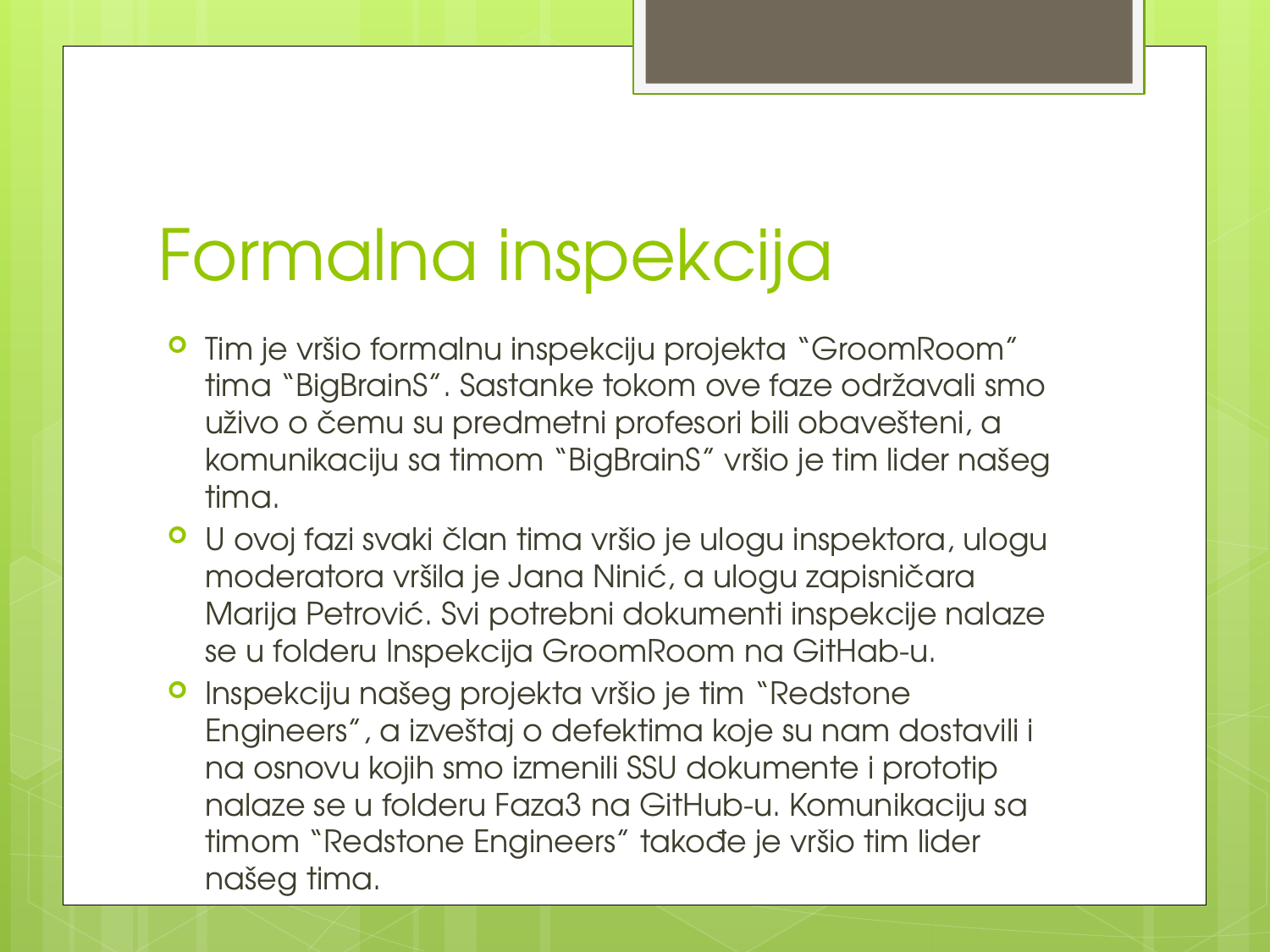

# Formalna inspekcija
Tim je vršio formalnu inspekciju projekta “GroomRoom” tima “BigBrainS”. Sastanke tokom ove faze održavali smo uživo o čemu su predmetni profesori bili obavešteni, a komunikaciju sa timom “BigBrainS” vršio je tim lider našeg tima.
U ovoj fazi svaki član tima vršio je ulogu inspektora, ulogu moderatora vršila je Jana Ninić, a ulogu zapisničara Marija Petrović. Svi potrebni dokumenti inspekcije nalaze se u folderu Inspekcija GroomRoom na GitHab-u.
Inspekciju našeg projekta vršio je tim “Redstone Engineers”, a izveštaj o defektima koje su nam dostavili i na osnovu kojih smo izmenili SSU dokumente i prototip nalaze se u folderu Faza3 na GitHub-u. Komunikaciju sa timom “Redstone Engineers” takođe je vršio tim lider našeg tima.